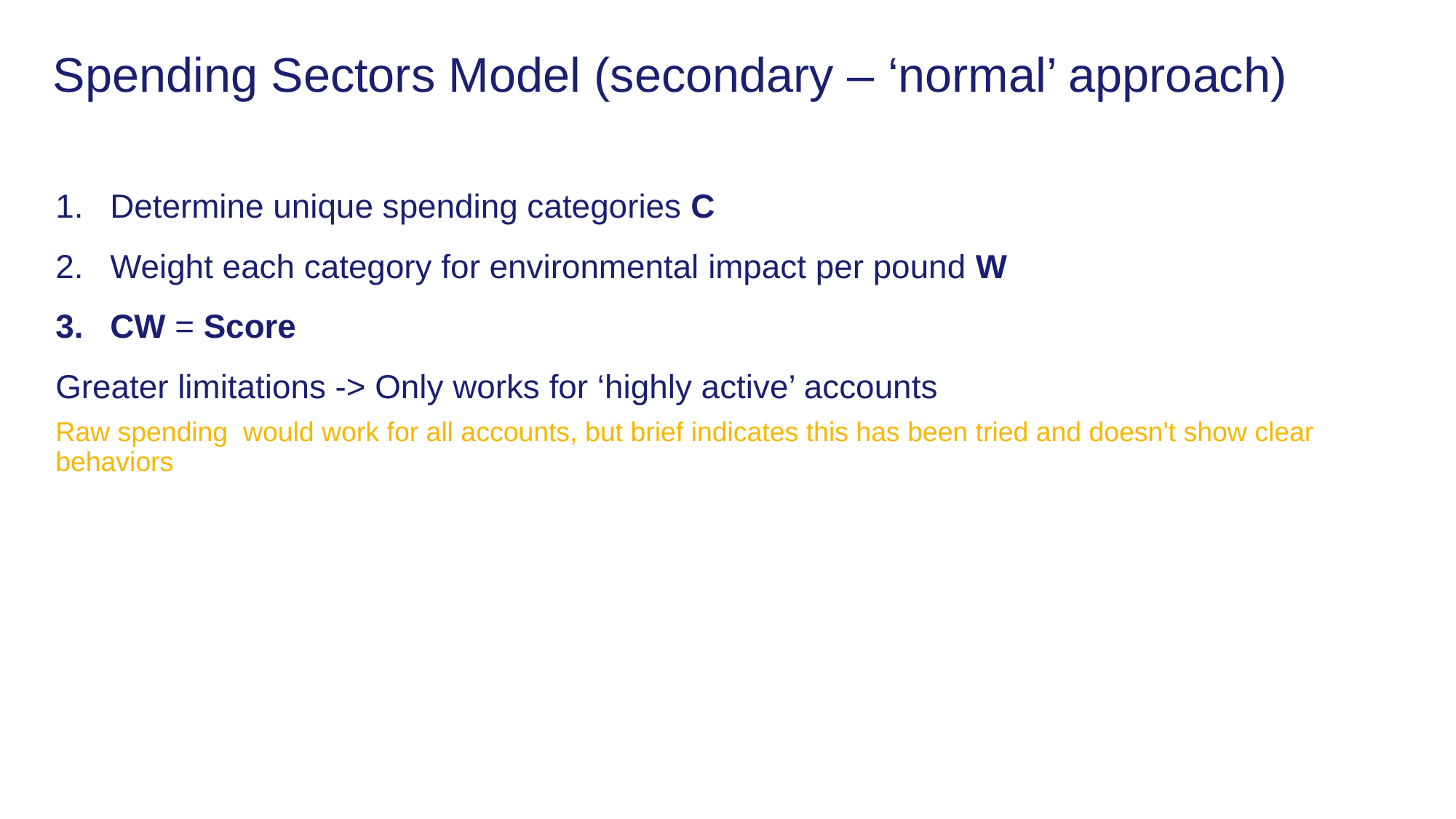

# Spending Sectors Model (secondary – ‘normal’ approach)
Determine unique spending categories C
Weight each category for environmental impact per pound W
CW = Score
Greater limitations -> Only works for ‘highly active’ accounts
Raw spending  would work for all accounts, but brief indicates this has been tried and doesn't show clear behaviors